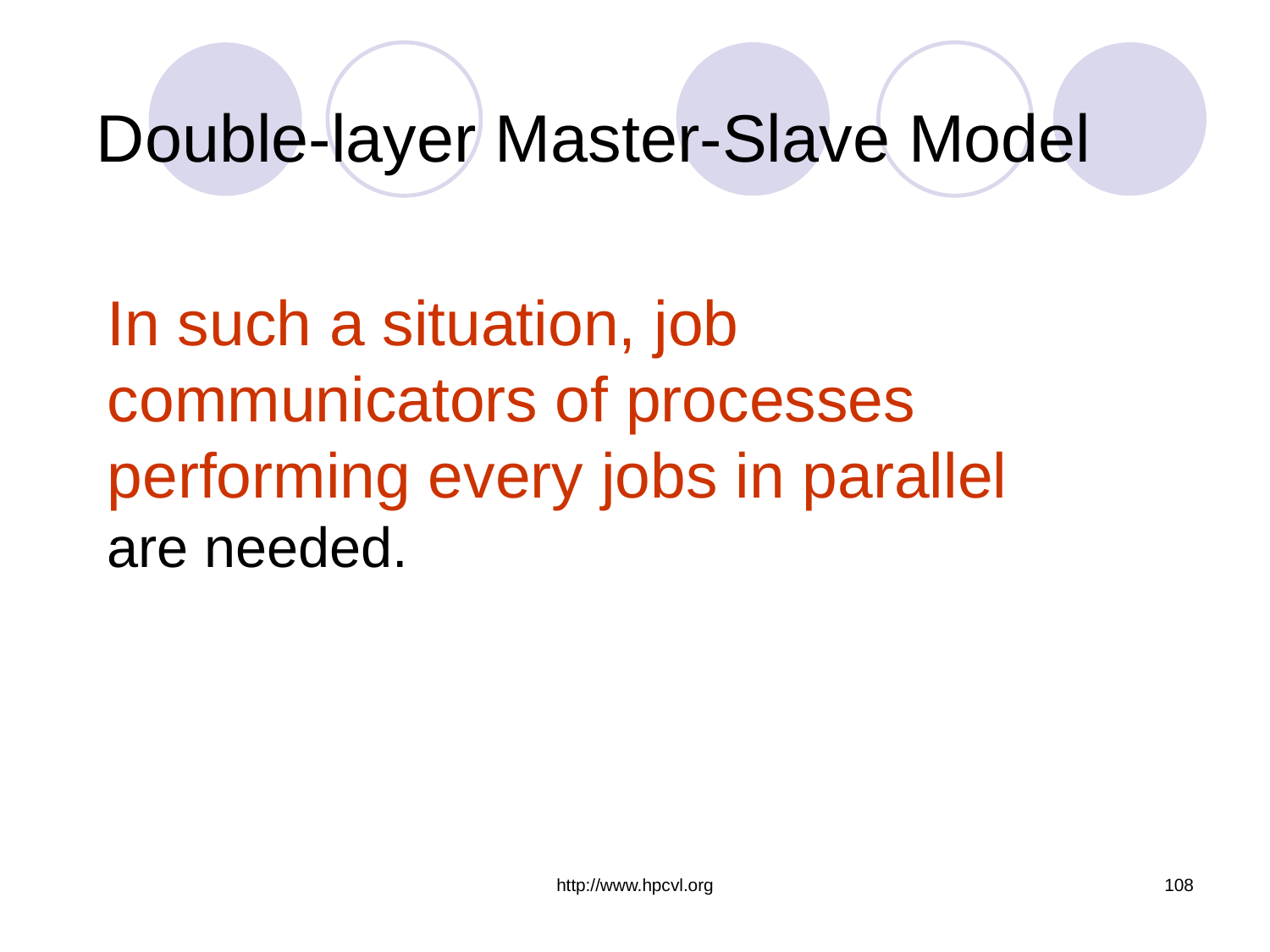

# Double-layer Master-Slave Model
In such a situation, job communicators of processes performing every jobs in parallel
are needed.
http://www.hpcvl.org
108